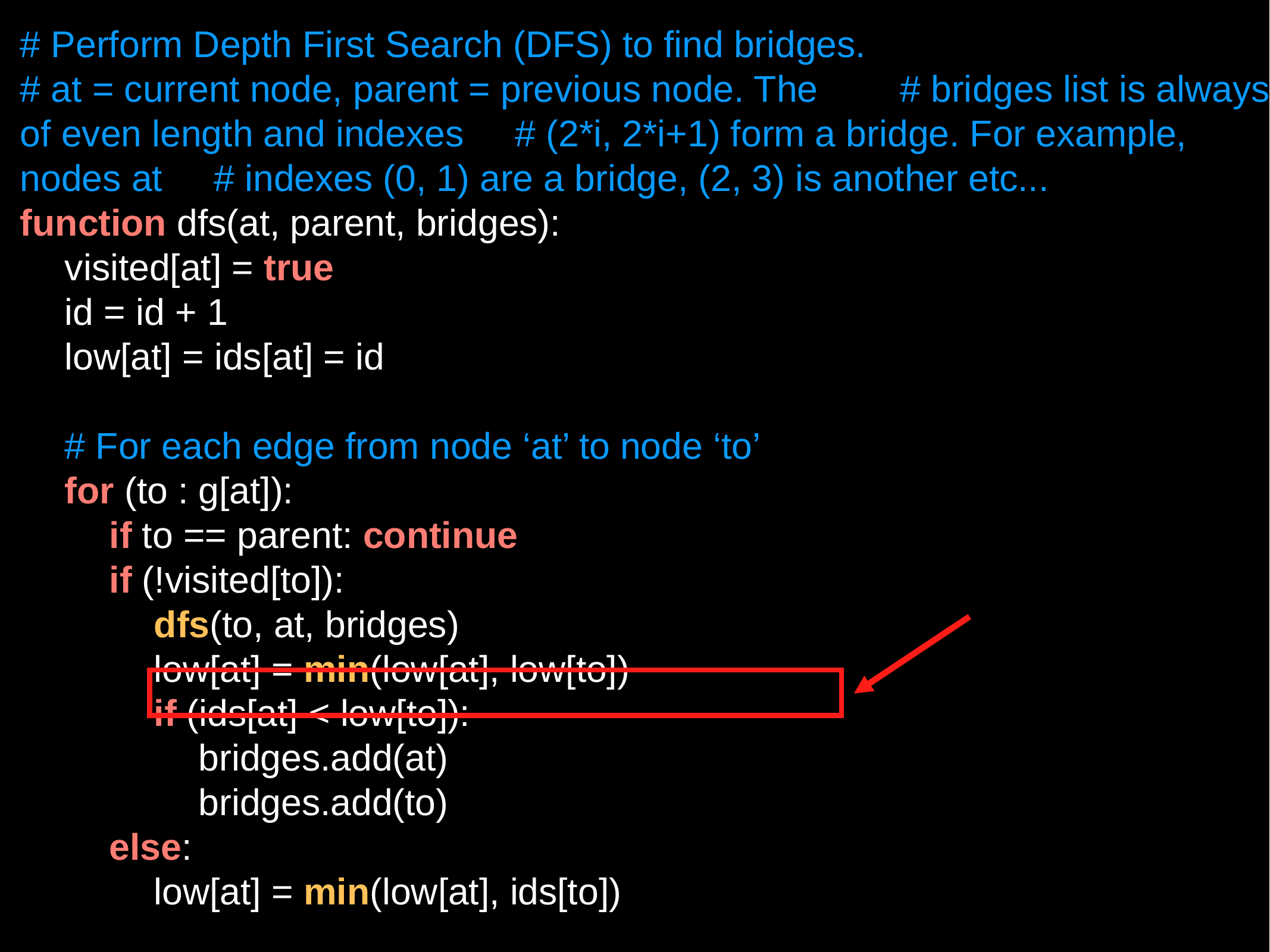

# Perform Depth First Search (DFS) to find bridges.
# at = current node, parent = previous node. The        # bridges list is always of even length and indexes     # (2*i, 2*i+1) form a bridge. For example, nodes at     # indexes (0, 1) are a bridge, (2, 3) is another etc...
function dfs(at, parent, bridges):
visited[at] = true
id = id + 1
low[at] = ids[at] = id

# For each edge from node ‘at’ to node ‘to’
for (to : g[at]):
if to == parent: continue
if (!visited[to]):
dfs(to, at, bridges)
low[at] = min(low[at], low[to])
if (ids[at] < low[to]):
bridges.add(at)
bridges.add(to)
else:
low[at] = min(low[at], ids[to])